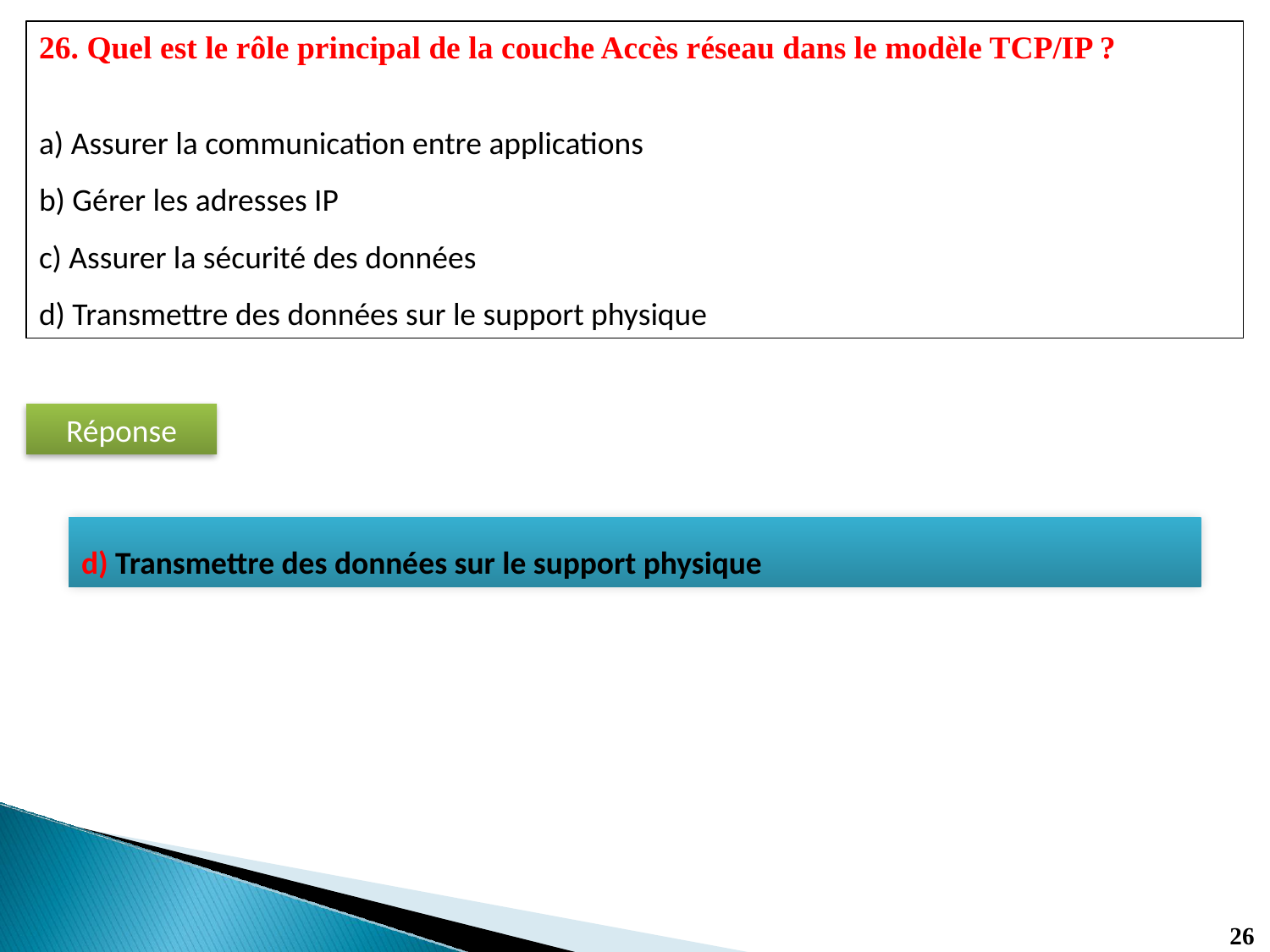

26. Quel est le rôle principal de la couche Accès réseau dans le modèle TCP/IP ?

a) Assurer la communication entre applications
b) Gérer les adresses IP
c) Assurer la sécurité des données
d) Transmettre des données sur le support physique
Réponse
d) Transmettre des données sur le support physique
26